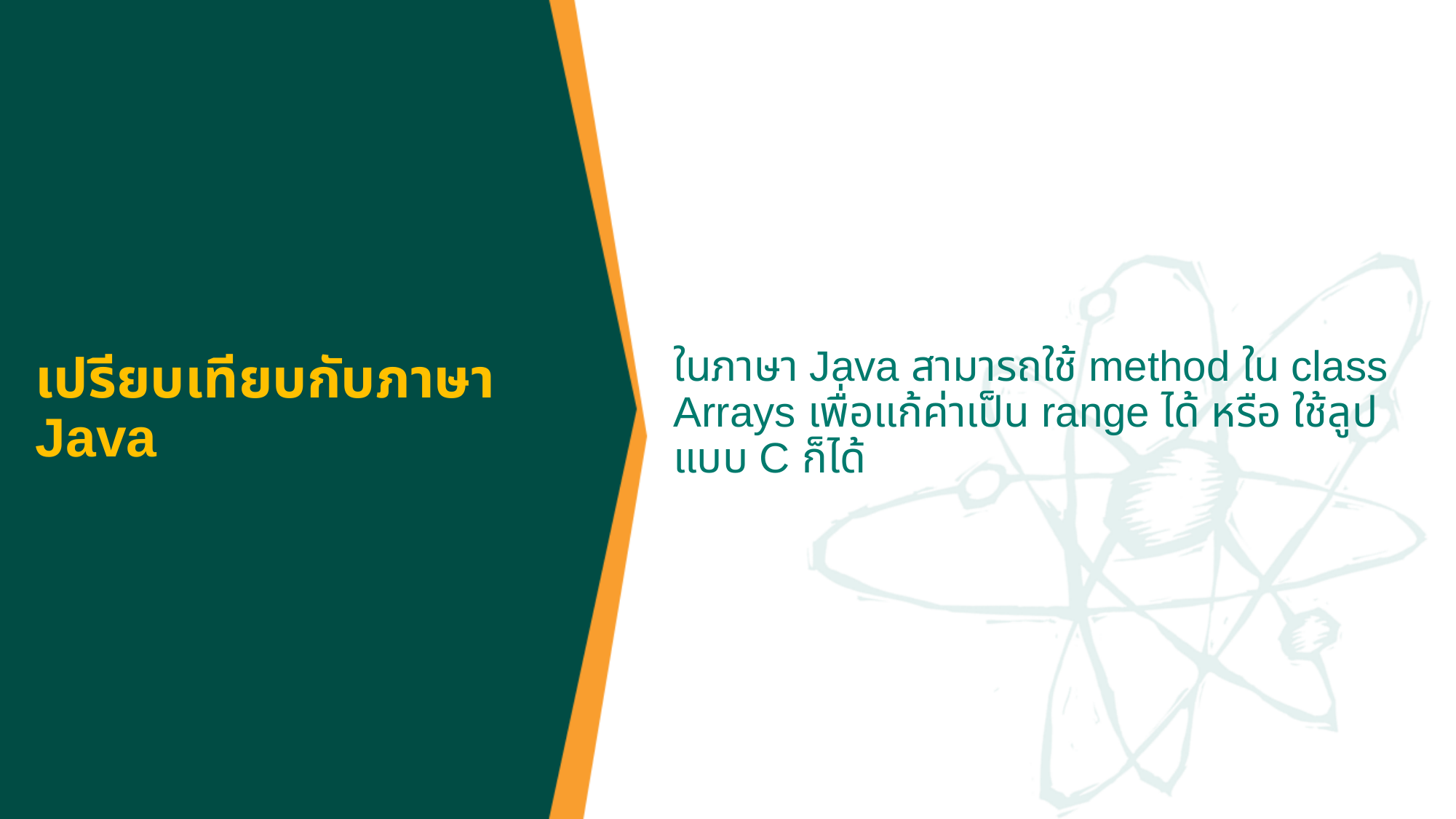

ในภาษา Java สามารถใช้ method ใน class Arrays เพื่อแก้ค่าเป็น range ได้ หรือ ใช้ลูปแบบ C ก็ได้
# เปรียบเทียบกับภาษา Java